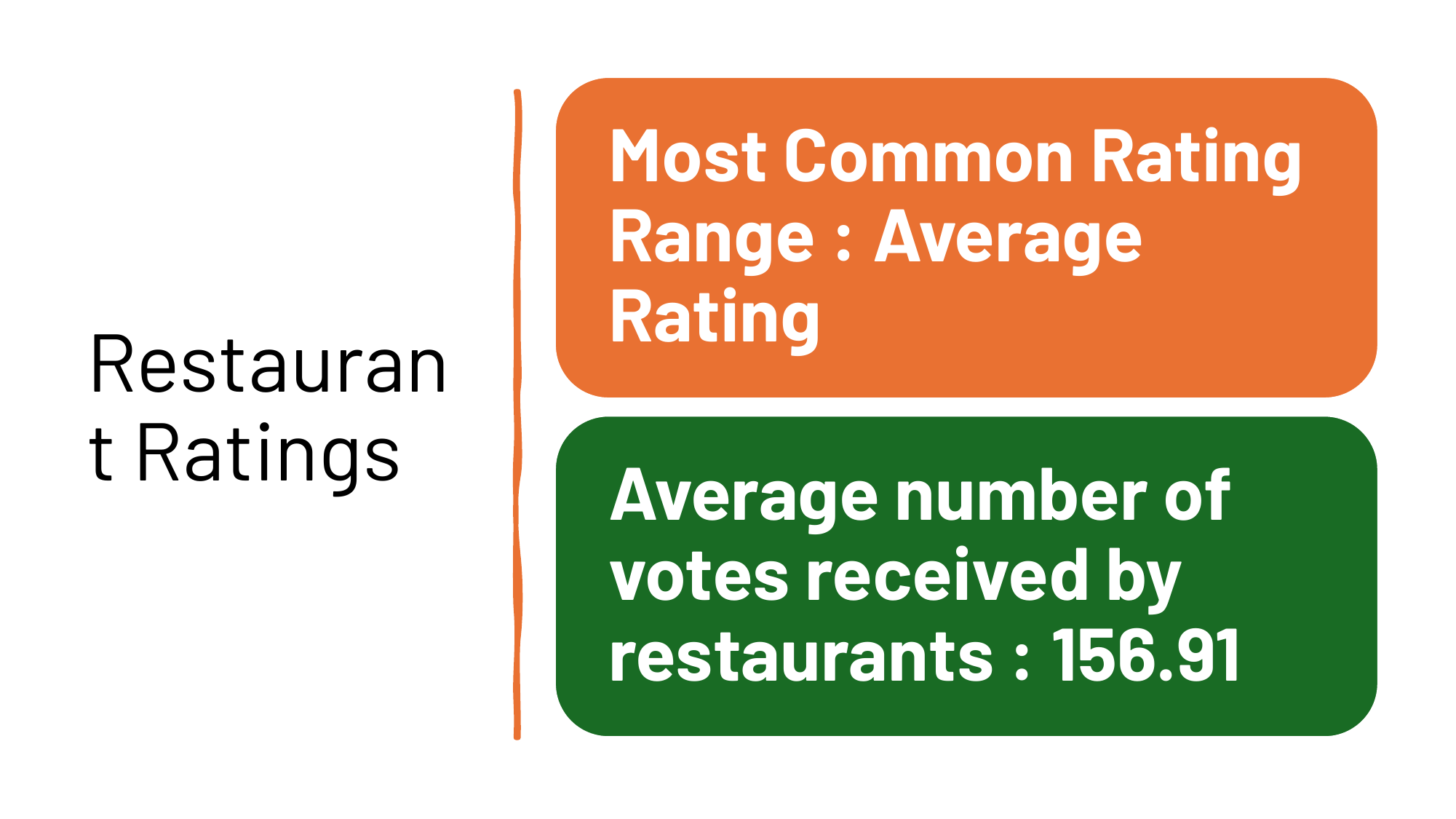

Most Common Rating Range : Average Rating
Average number of votes received by restaurants : 156.91
# Restaurant Ratings